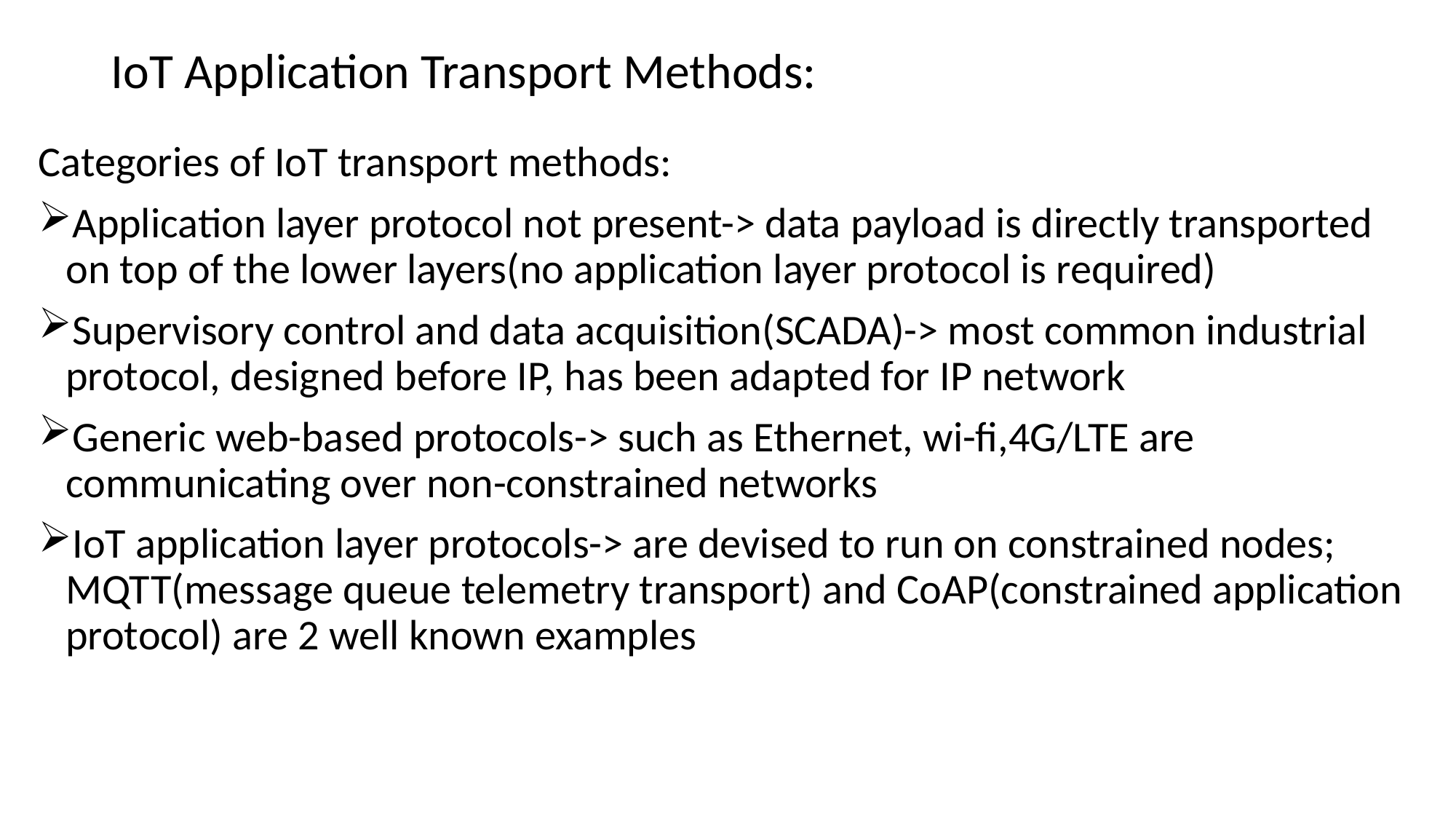

# IoT Application Transport Methods:
Categories of IoT transport methods:
Application layer protocol not present-> data payload is directly transported on top of the lower layers(no application layer protocol is required)
Supervisory control and data acquisition(SCADA)-> most common industrial protocol, designed before IP, has been adapted for IP network
Generic web-based protocols-> such as Ethernet, wi-fi,4G/LTE are communicating over non-constrained networks
IoT application layer protocols-> are devised to run on constrained nodes; MQTT(message queue telemetry transport) and CoAP(constrained application protocol) are 2 well known examples